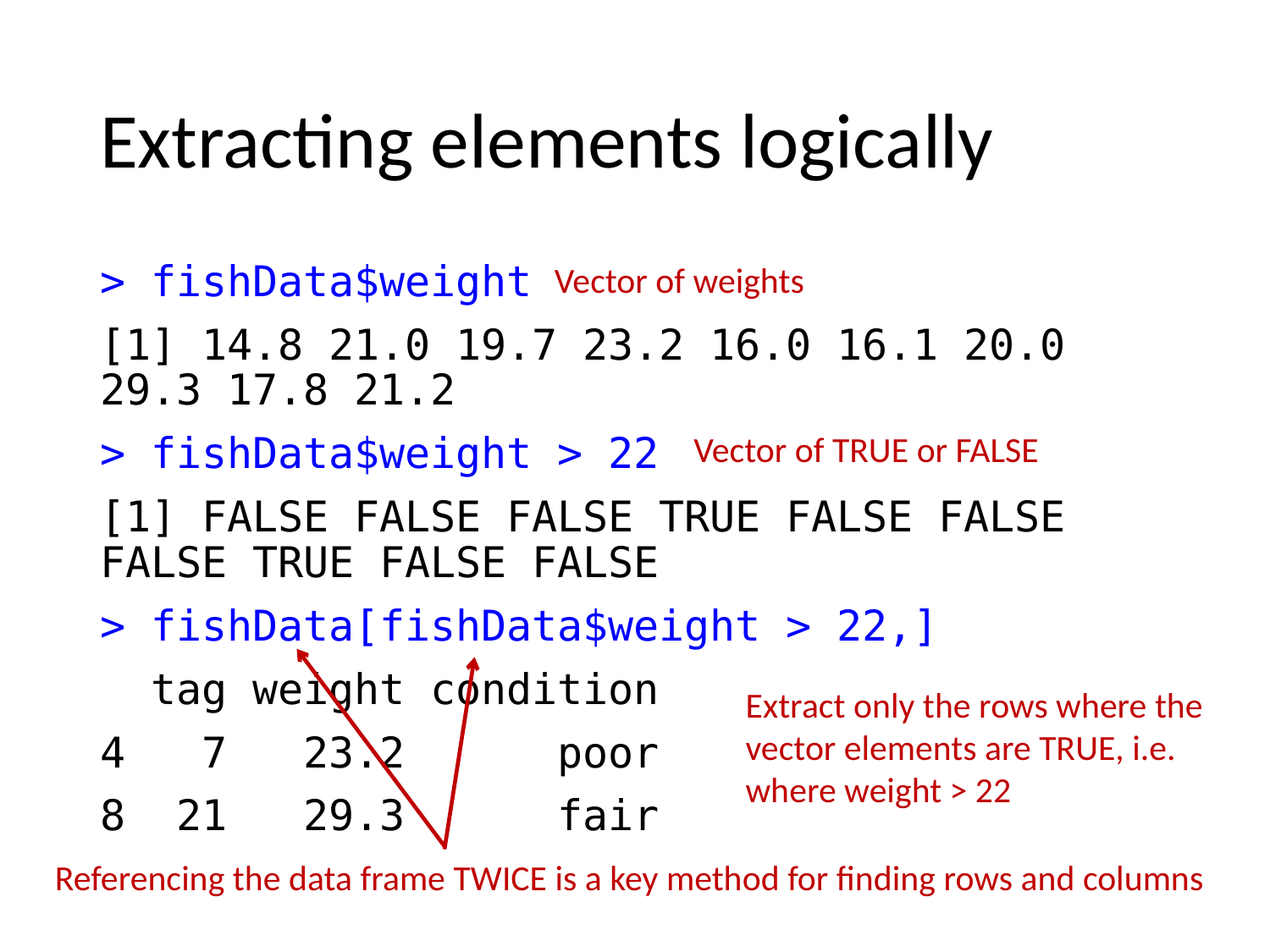

# Extracting elements logically
Vector of weights
> fishData$weight
[1] 14.8 21.0 19.7 23.2 16.0 16.1 20.0 29.3 17.8 21.2
> fishData$weight > 22
[1] FALSE FALSE FALSE TRUE FALSE FALSE FALSE TRUE FALSE FALSE
> fishData[fishData$weight > 22,]
  tag weight condition
4   7   23.2      poor
8  21   29.3      fair
Vector of TRUE or FALSE
Extract only the rows where the vector elements are TRUE, i.e. where weight > 22
Referencing the data frame TWICE is a key method for finding rows and columns